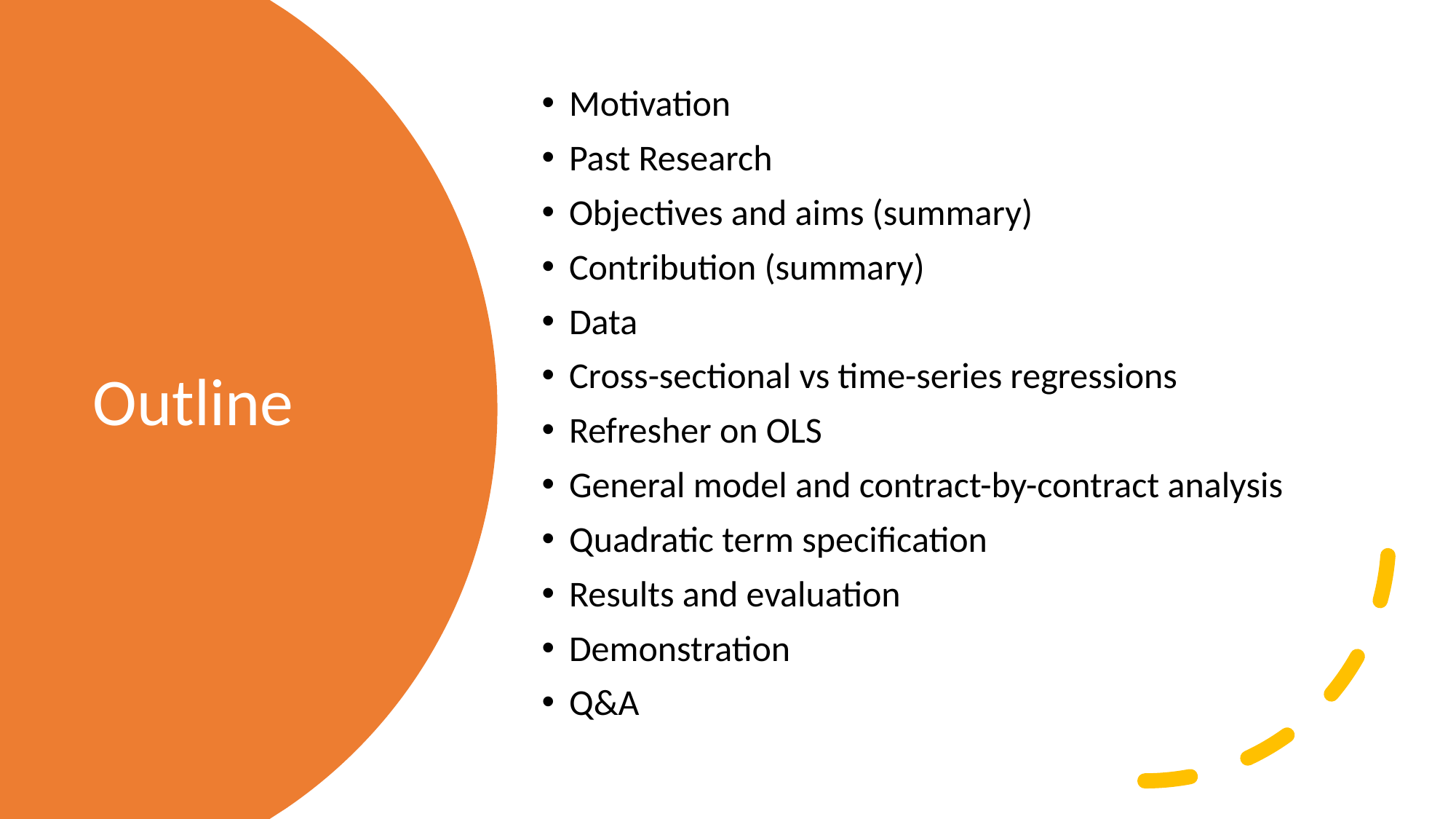

Motivation
Past Research
Objectives and aims (summary)
Contribution (summary)
Data
Cross-sectional vs time-series regressions
Refresher on OLS
General model and contract-by-contract analysis
Quadratic term specification
Results and evaluation
Demonstration
Q&A
# Outline